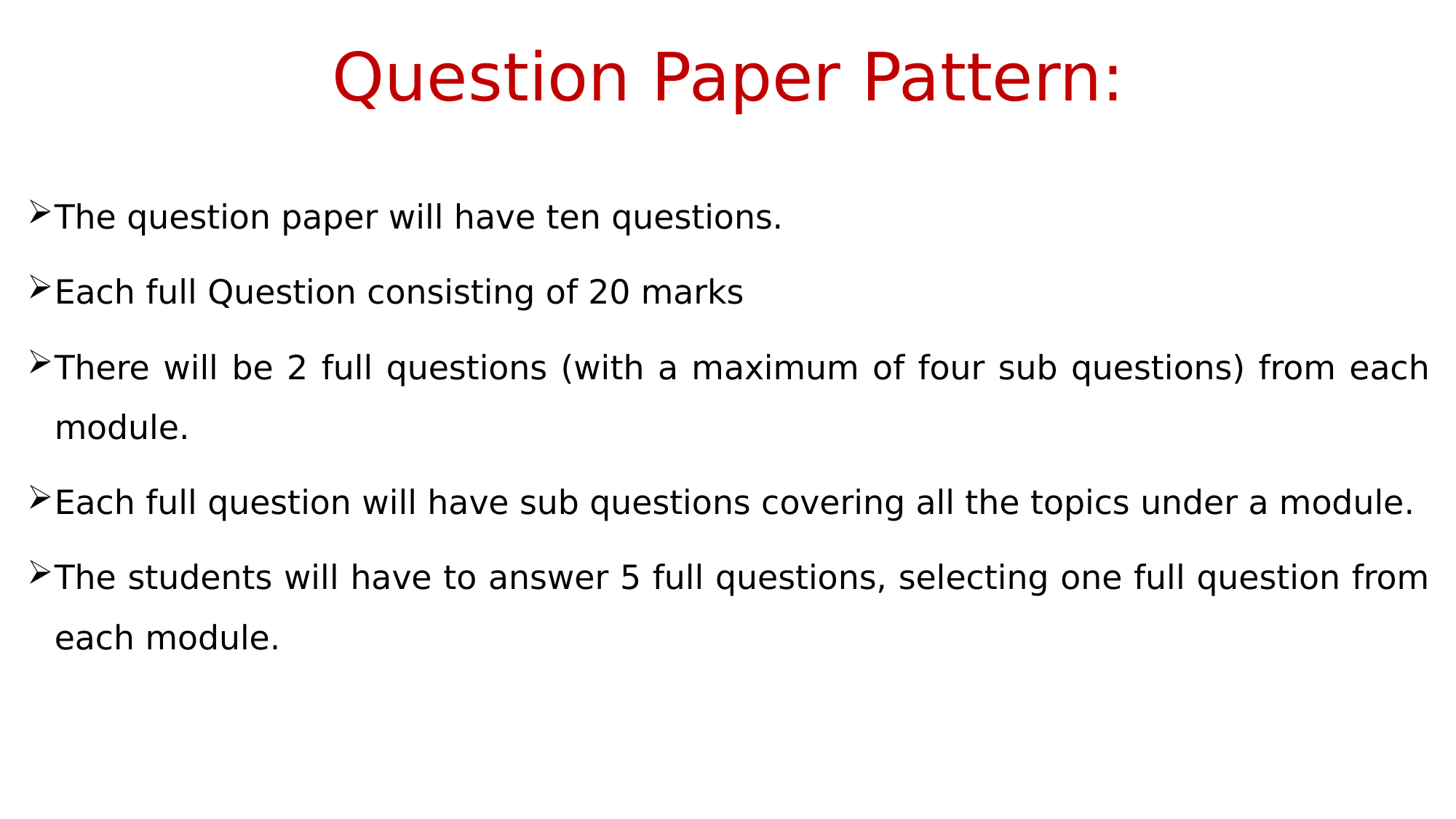

# Question Paper Pattern:
The question paper will have ten questions.
Each full Question consisting of 20 marks
There will be 2 full questions (with a maximum of four sub questions) from each module.
Each full question will have sub questions covering all the topics under a module.
The students will have to answer 5 full questions, selecting one full question from each module.